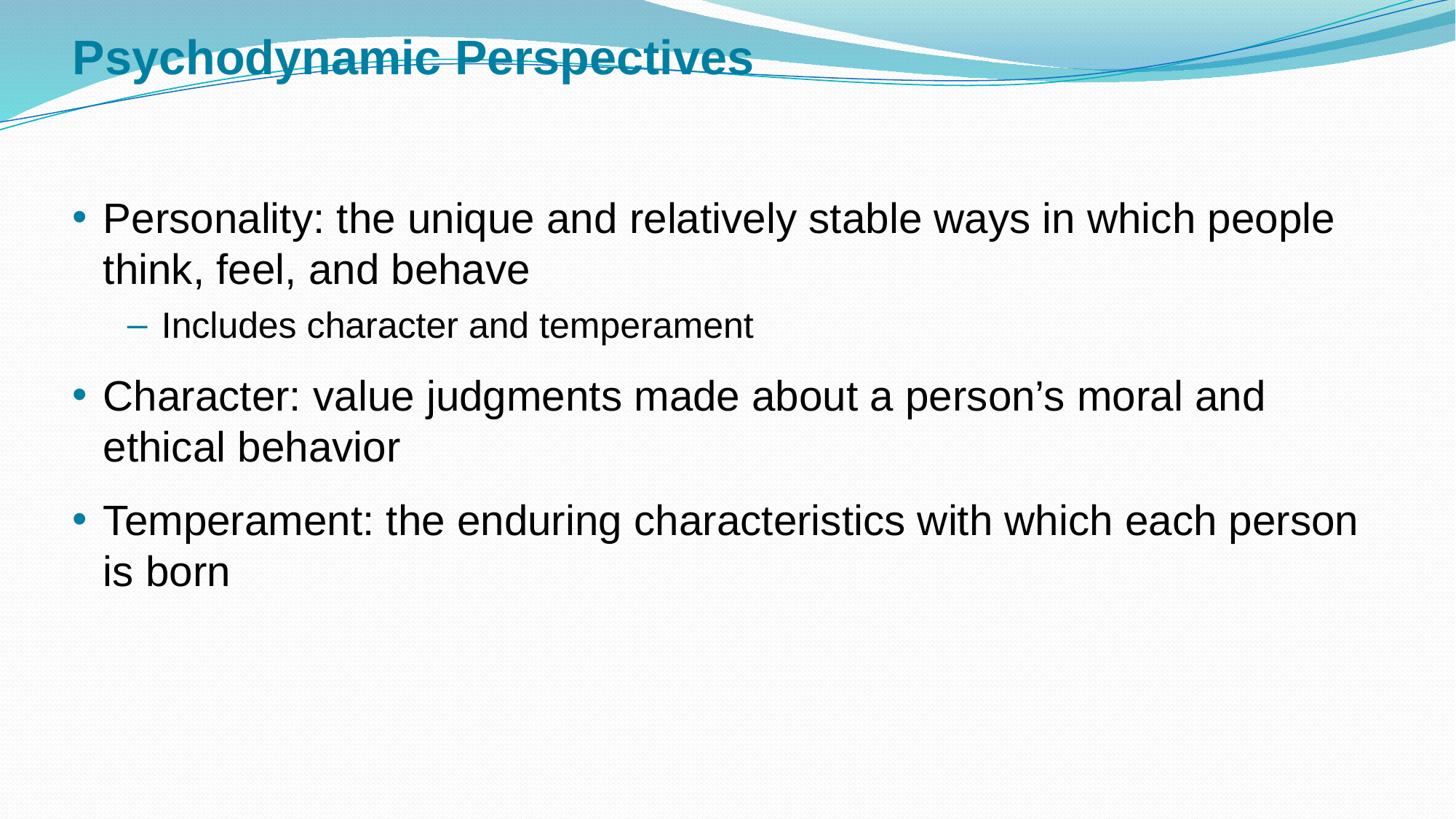

# Psychodynamic Perspectives
Personality: the unique and relatively stable ways in which people think, feel, and behave
Includes character and temperament
Character: value judgments made about a person’s moral and ethical behavior
Temperament: the enduring characteristics with which each person is born